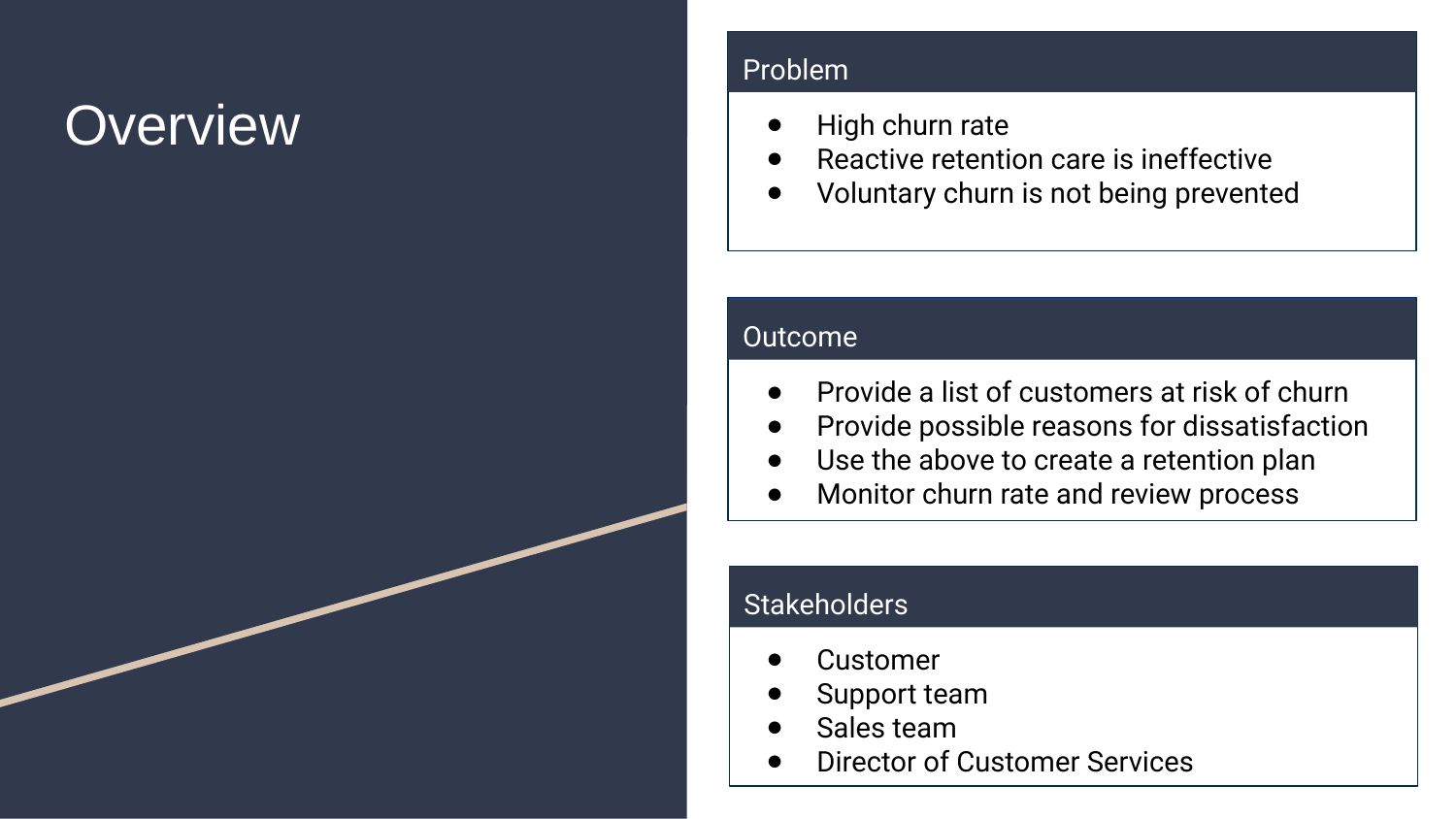

Problem

# Overview
High churn rate
Reactive retention care is ineffective
Voluntary churn is not being prevented

Outcome
Provide a list of customers at risk of churn
Provide possible reasons for dissatisfaction
Use the above to create a retention plan
Monitor churn rate and review process
Stakeholders

Customer
Support team
Sales team
Director of Customer Services